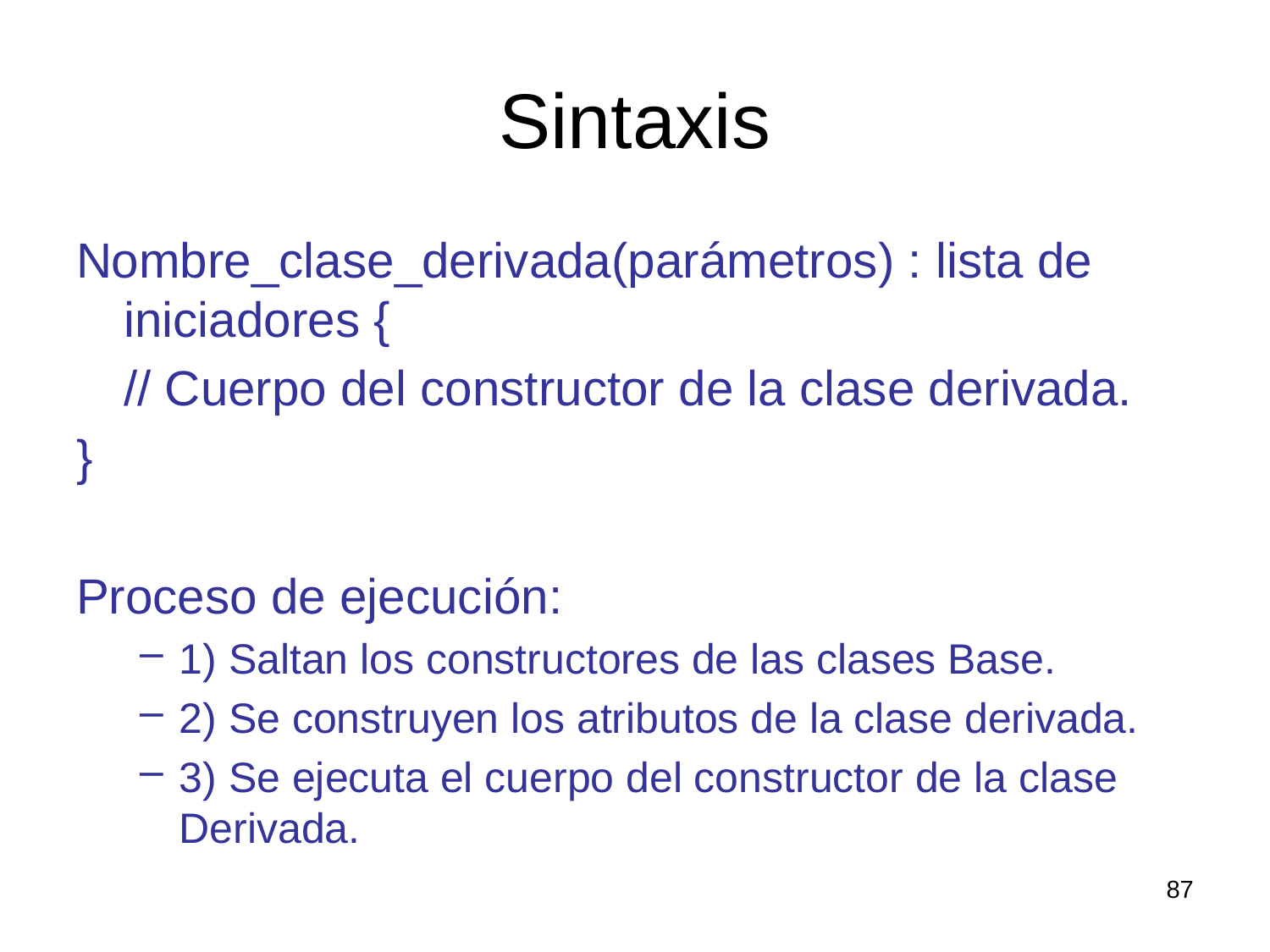

# Sintaxis
Nombre_clase_derivada(parámetros) : lista de iniciadores {
	// Cuerpo del constructor de la clase derivada.
}

Proceso de ejecución:
1) Saltan los constructores de las clases Base.
2) Se construyen los atributos de la clase derivada.
3) Se ejecuta el cuerpo del constructor de la clase Derivada.
87